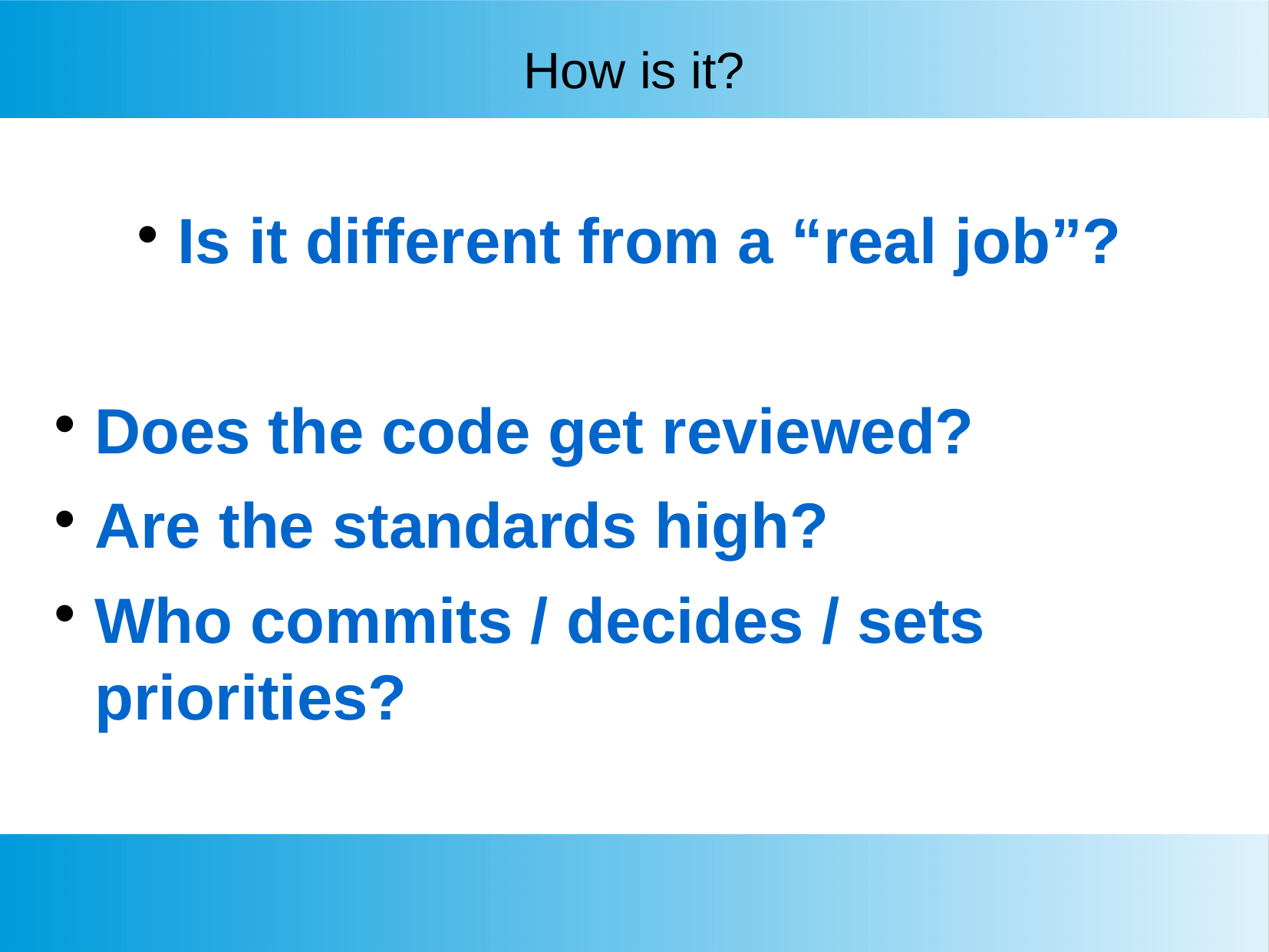

How is it?
Is it different from a “real job”?

Does the code get reviewed?
Are the standards high?
Who commits / decides / sets priorities?